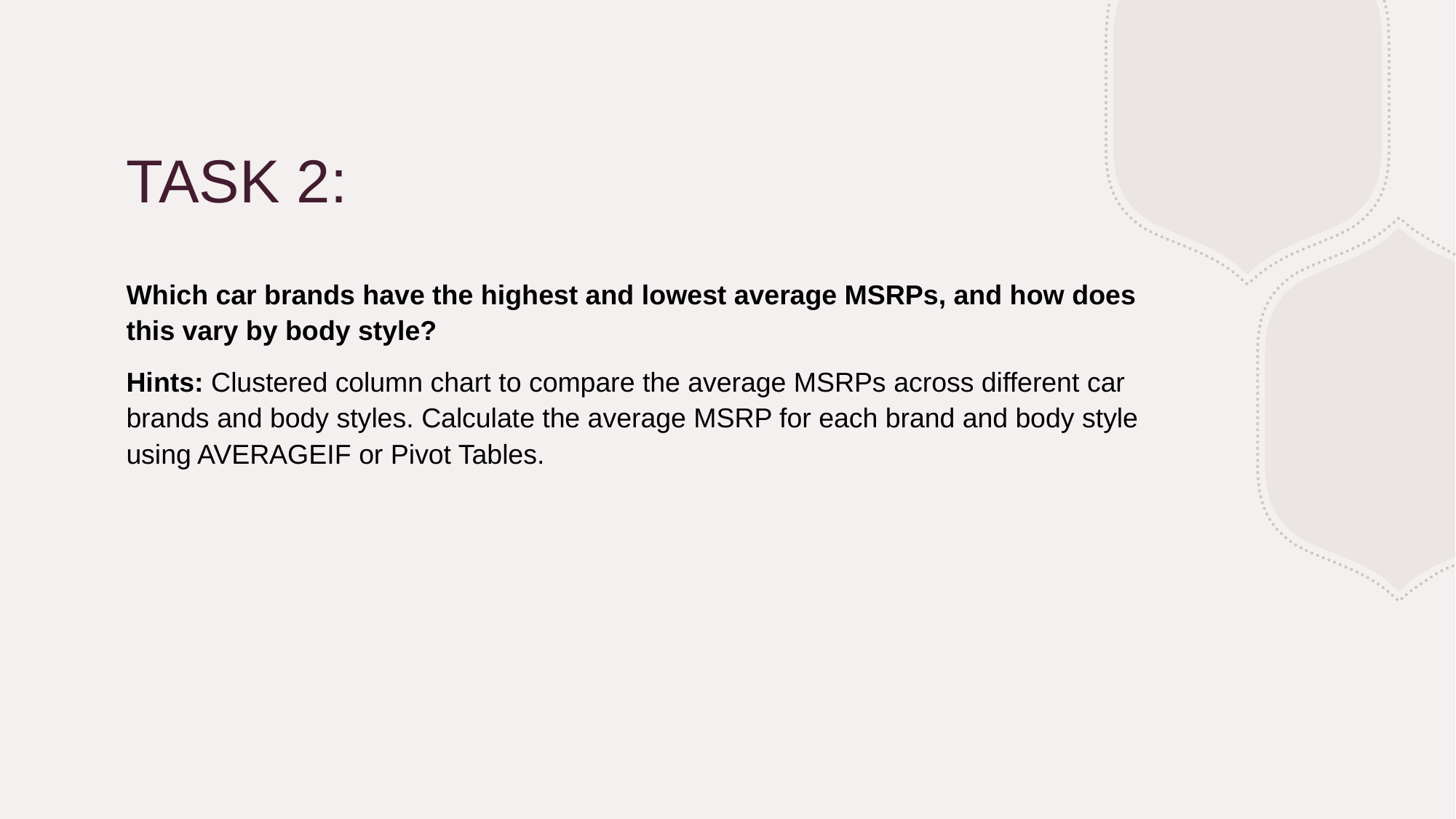

# TASK 2:
Which car brands have the highest and lowest average MSRPs, and how does this vary by body style?
Hints: Clustered column chart to compare the average MSRPs across different car brands and body styles. Calculate the average MSRP for each brand and body style using AVERAGEIF or Pivot Tables.